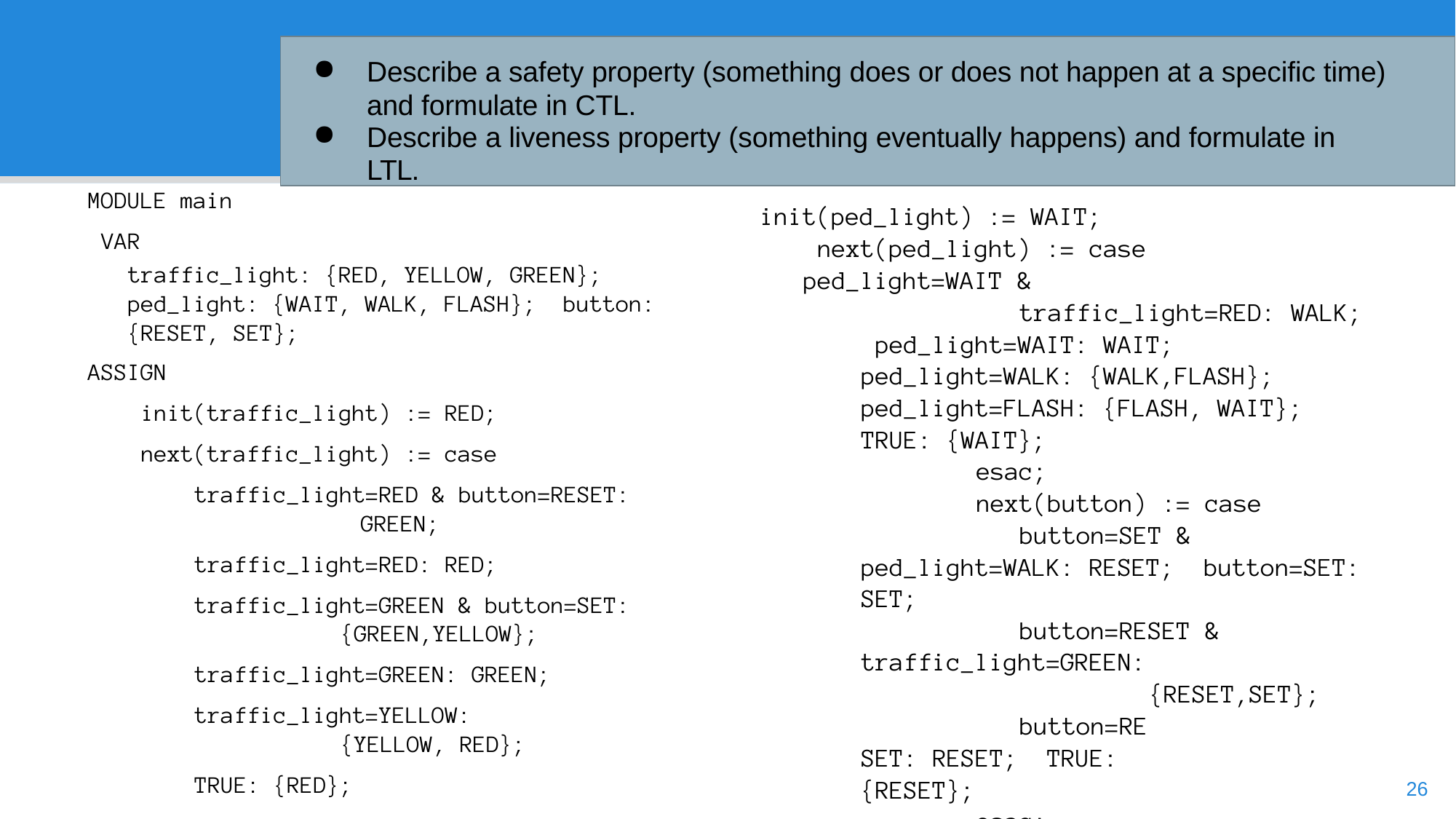

Describe a safety property (something does or does not happen at a specific time)  and formulate in CTL.
Describe a liveness property (something eventually happens) and formulate in LTL.
MODULE main  VAR
init(ped_light) := WAIT;  next(ped_light) := case
ped_light=WAIT &
traffic_light=RED: WALK;  ped_light=WAIT: WAIT;  ped_light=WALK: {WALK,FLASH};  ped_light=FLASH: {FLASH, WAIT};  TRUE: {WAIT};
esac;
next(button) := case
button=SET & ped_light=WALK: RESET;  button=SET: SET;
button=RESET & traffic_light=GREEN:
{RESET,SET};
button=RESET: RESET;  TRUE: {RESET};
esac;
traffic_light: {RED, YELLOW, GREEN};  ped_light: {WAIT, WALK, FLASH};  button: {RESET, SET};
ASSIGN
init(traffic_light) := RED;  next(traffic_light) := case
traffic_light=RED & button=RESET:
GREEN;
traffic_light=RED: RED;
traffic_light=GREEN & button=SET:
{GREEN,YELLOW};
traffic_light=GREEN: GREEN;  traffic_light=YELLOW:
{YELLOW, RED};
TRUE: {RED};
esac;
26